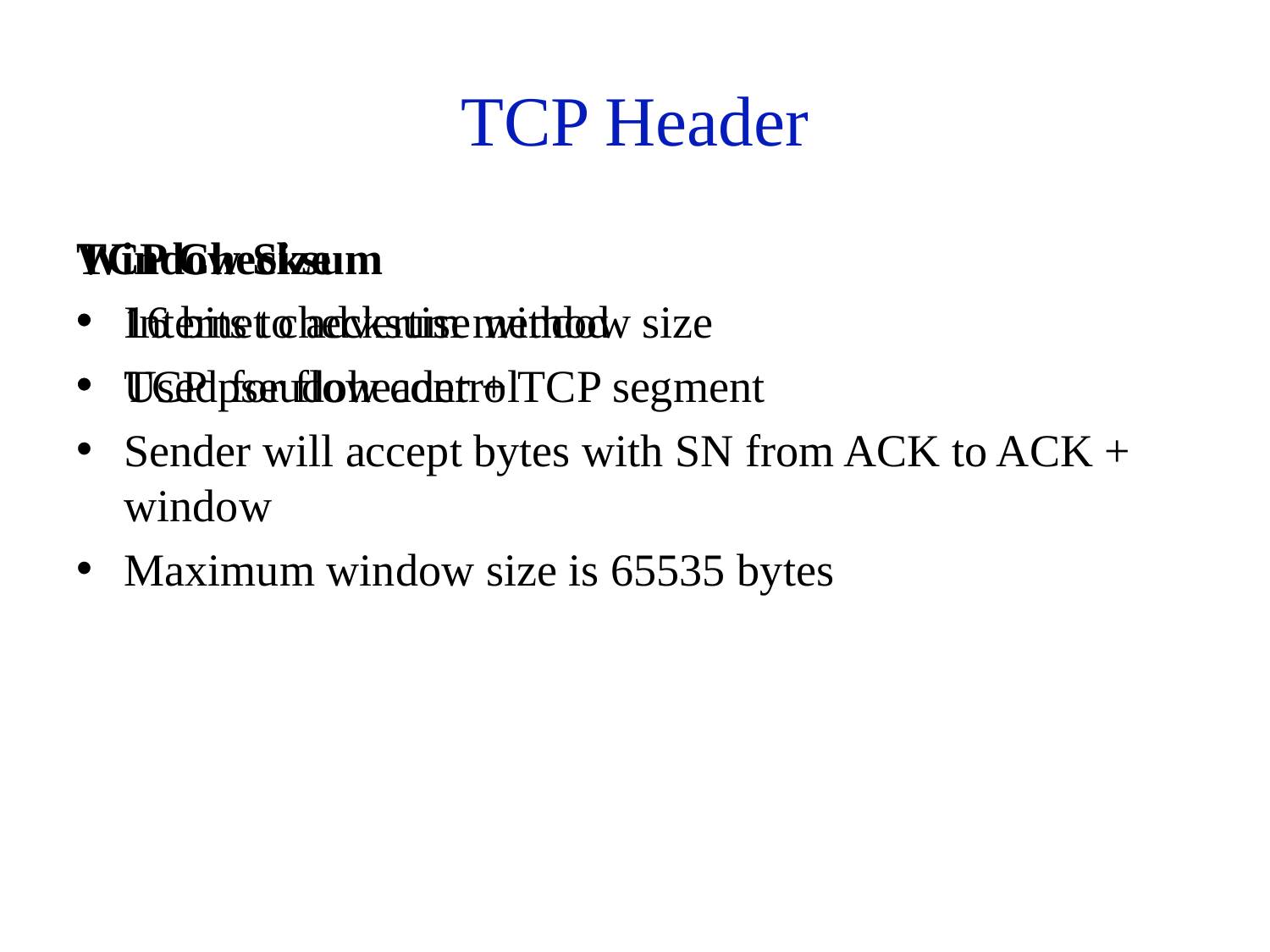

# TCP Header
Window Size
16 bits to advertise window size
Used for flow control
Sender will accept bytes with SN from ACK to ACK + window
Maximum window size is 65535 bytes
TCP Checksum
Internet checksum method
TCP pseudoheader + TCP segment